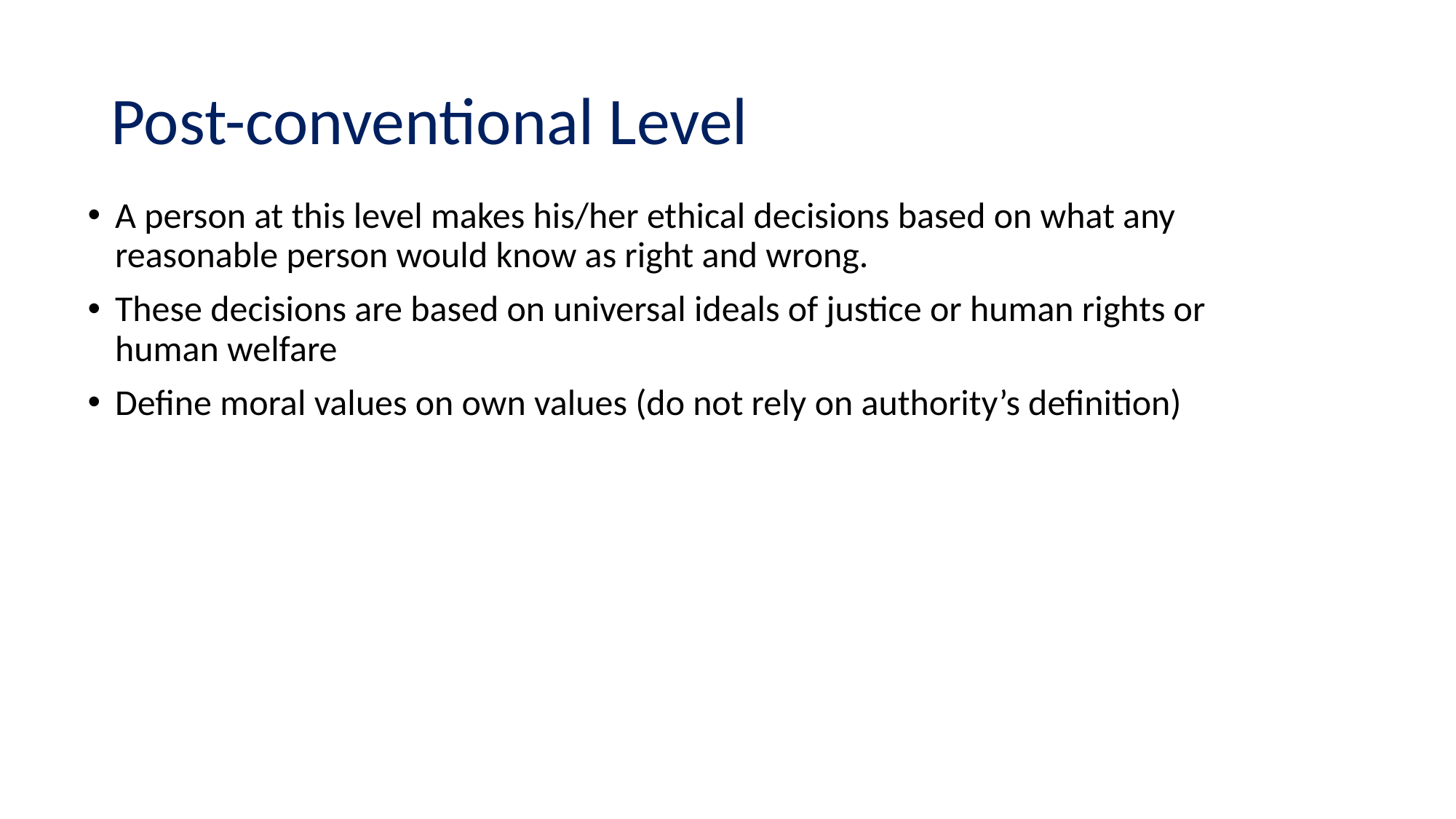

# Post-conventional Level
A person at this level makes his/her ethical decisions based on what any reasonable person would know as right and wrong.
These decisions are based on universal ideals of justice or human rights or human welfare
Define moral values on own values (do not rely on authority’s definition)